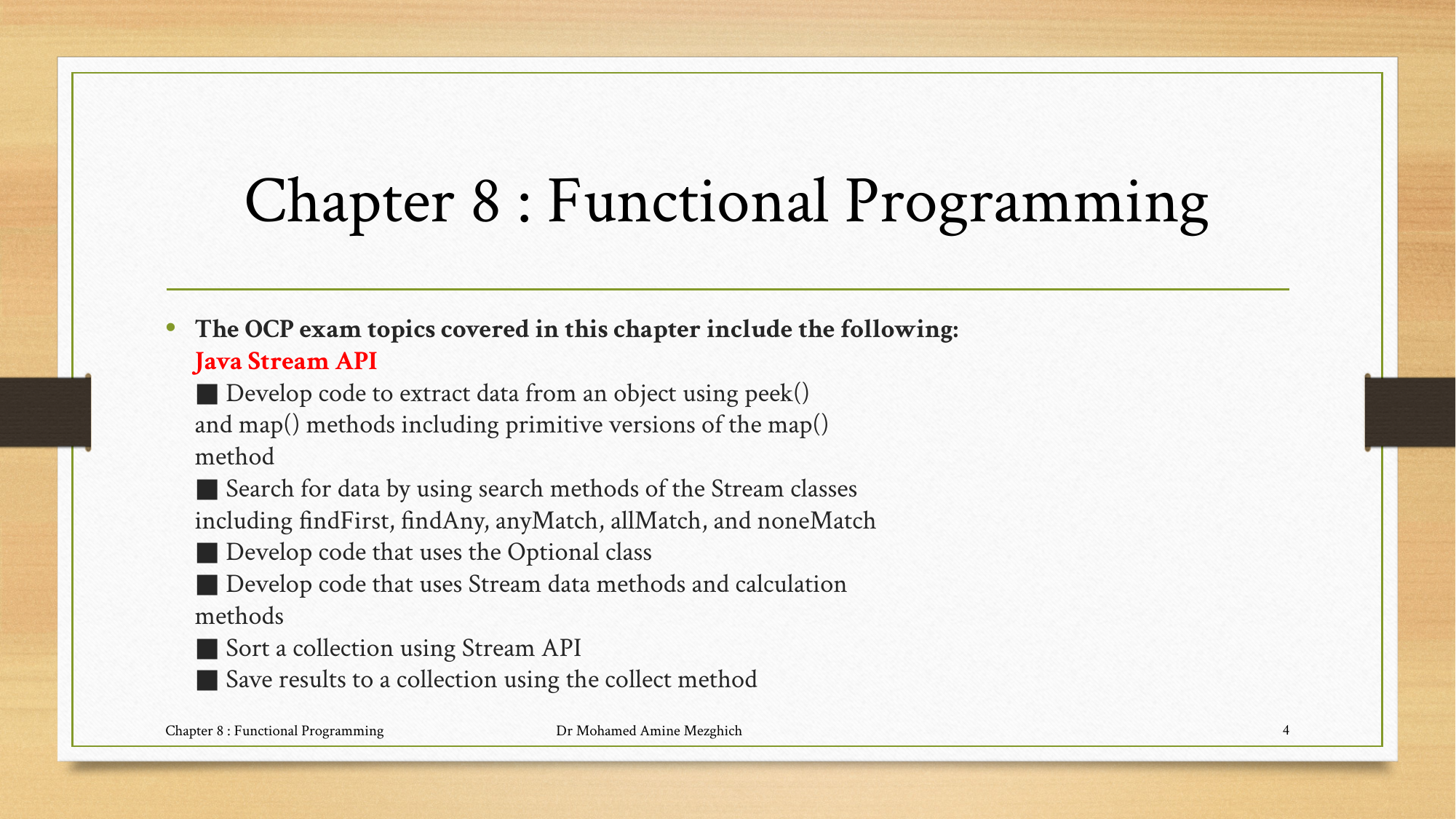

# Chapter 8 : Functional Programming
The OCP exam topics covered in this chapter include the following:
Java Stream API
■ Develop code to extract data from an object using peek()
and map() methods including primitive versions of the map()
method
■ Search for data by using search methods of the Stream classes
including findFirst, findAny, anyMatch, allMatch, and noneMatch
■ Develop code that uses the Optional class
■ Develop code that uses Stream data methods and calculation
methods
■ Sort a collection using Stream API
■ Save results to a collection using the collect method
Chapter 8 : Functional Programming                                                  Dr Mohamed Amine Mezghich
4